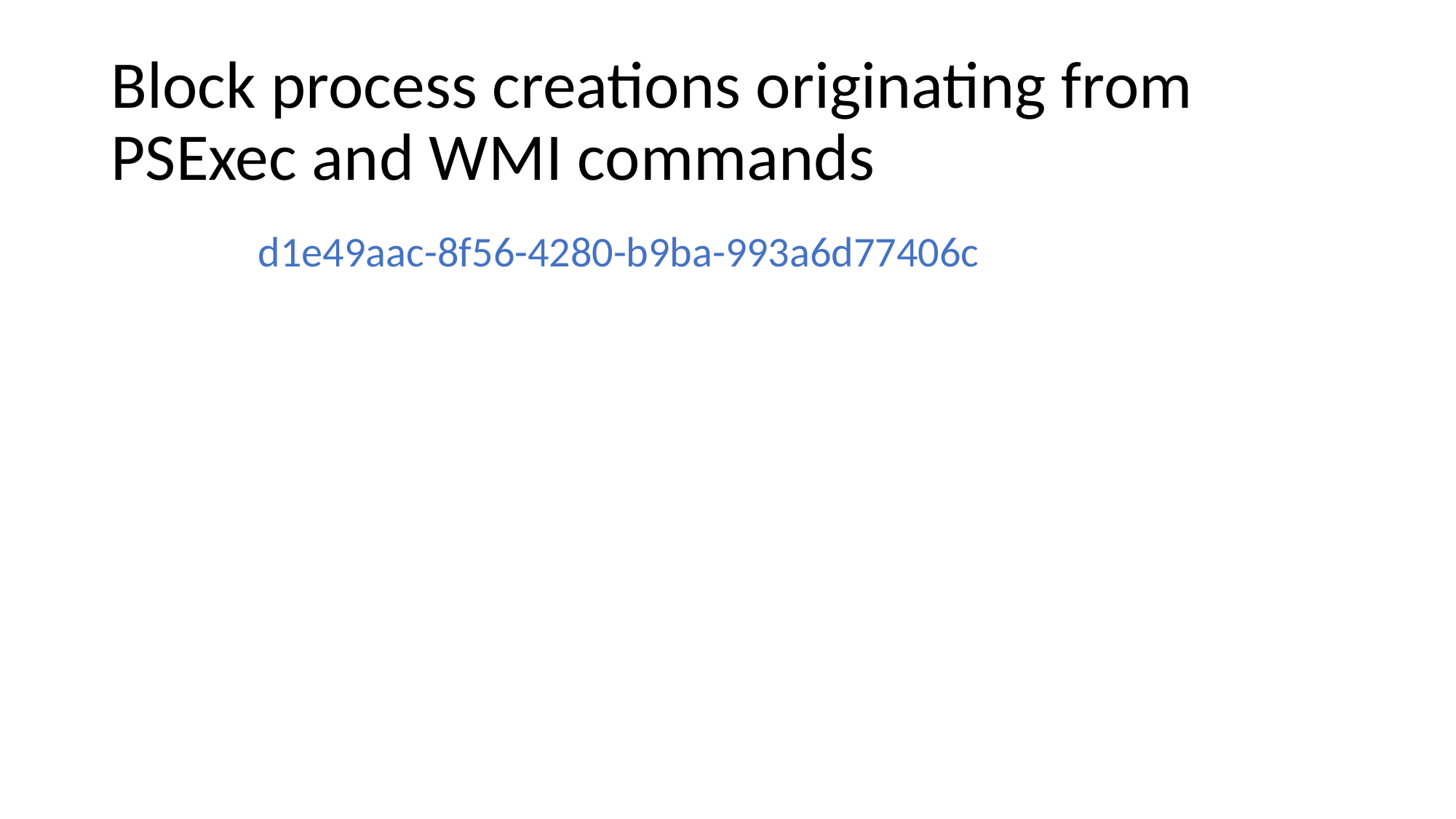

# Block process creations originating from PSExec and WMI commands
d1e49aac-8f56-4280-b9ba-993a6d77406c